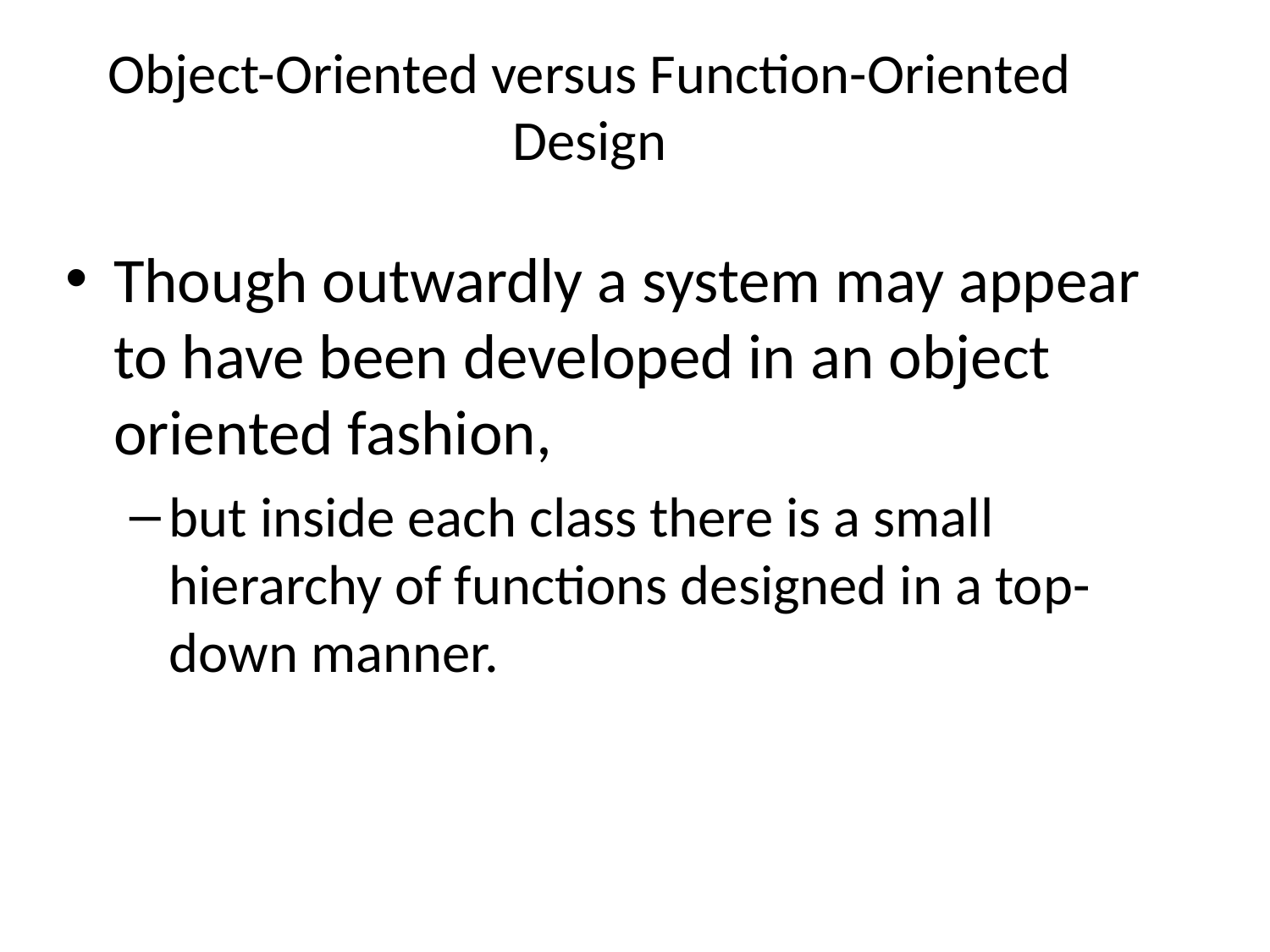

# Object-Oriented versus Function-Oriented  Design
Though outwardly a system may appear to have been developed in an object oriented fashion,
but inside each class there is a small hierarchy of functions designed in a top-down manner.